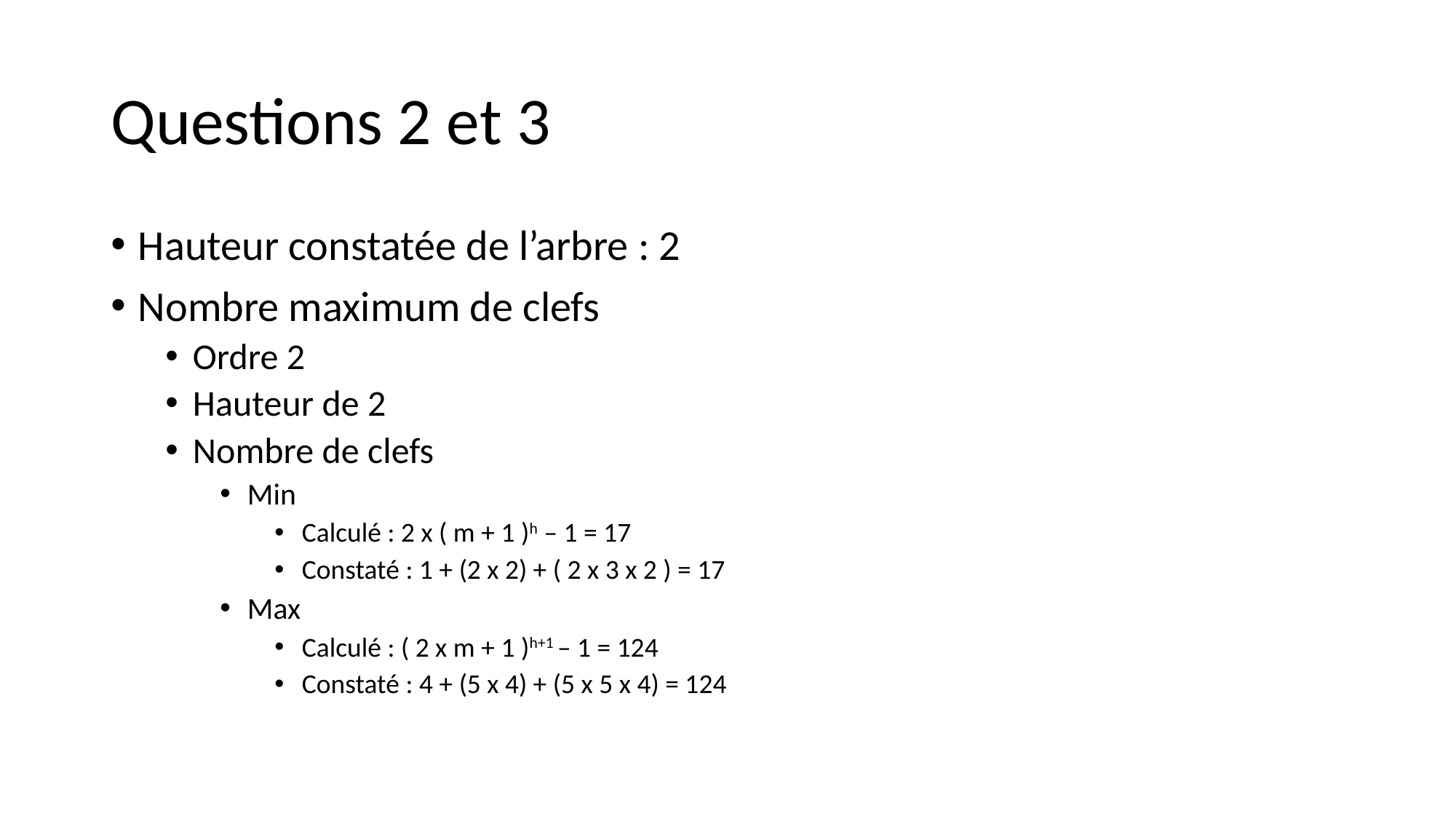

# Questions 2 et 3
Hauteur constatée de l’arbre : 2
Nombre maximum de clefs
Ordre 2
Hauteur de 2
Nombre de clefs
Min
Calculé : 2 x ( m + 1 )h – 1 = 17
Constaté : 1 + (2 x 2) + ( 2 x 3 x 2 ) = 17
Max
Calculé : ( 2 x m + 1 )h+1 – 1 = 124
Constaté : 4 + (5 x 4) + (5 x 5 x 4) = 124